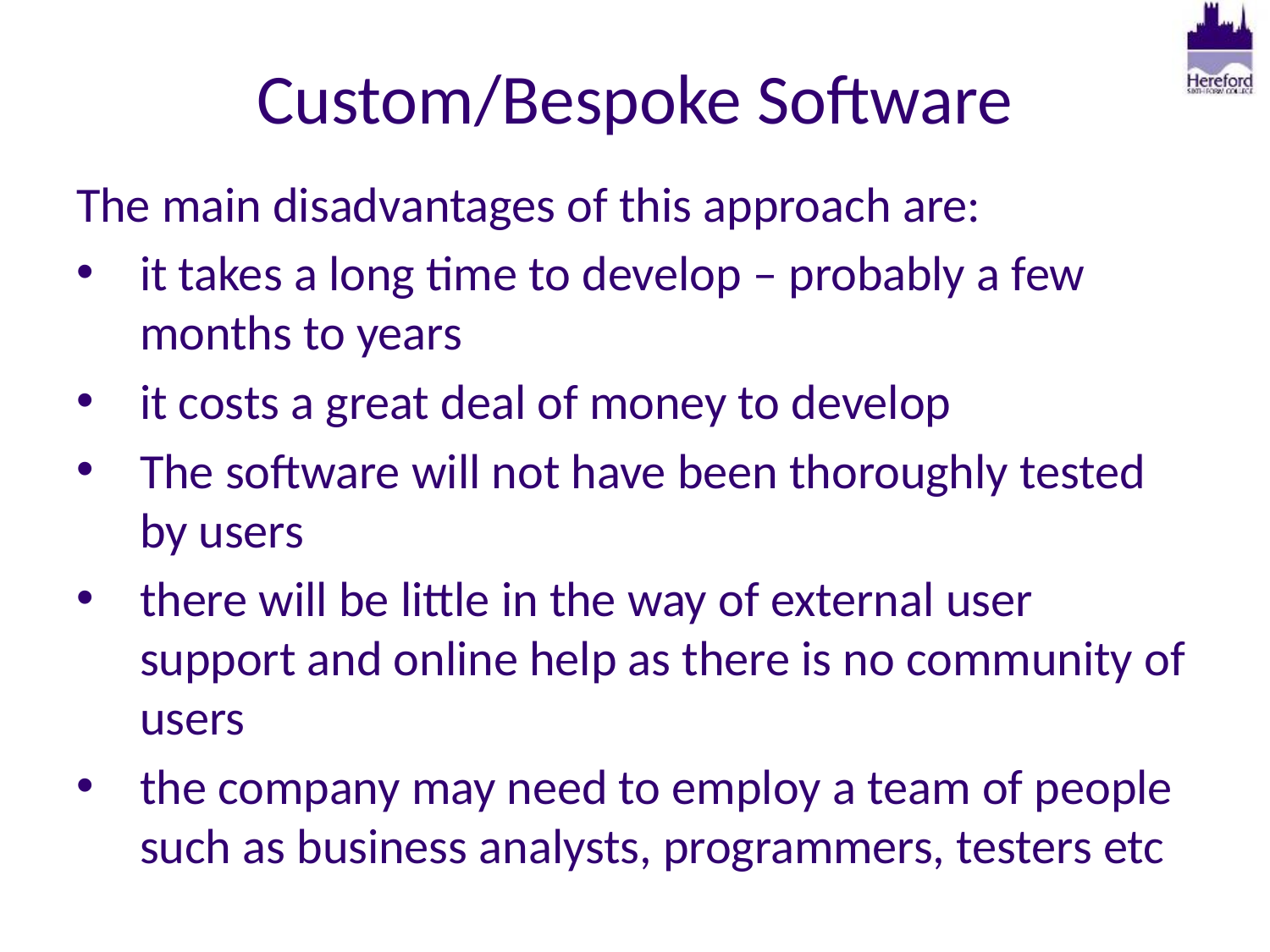

# Custom/Bespoke Software
The main disadvantages of this approach are:
it takes a long time to develop – probably a few months to years
it costs a great deal of money to develop
The software will not have been thoroughly tested by users
there will be little in the way of external user support and online help as there is no community of users
the company may need to employ a team of people such as business analysts, programmers, testers etc